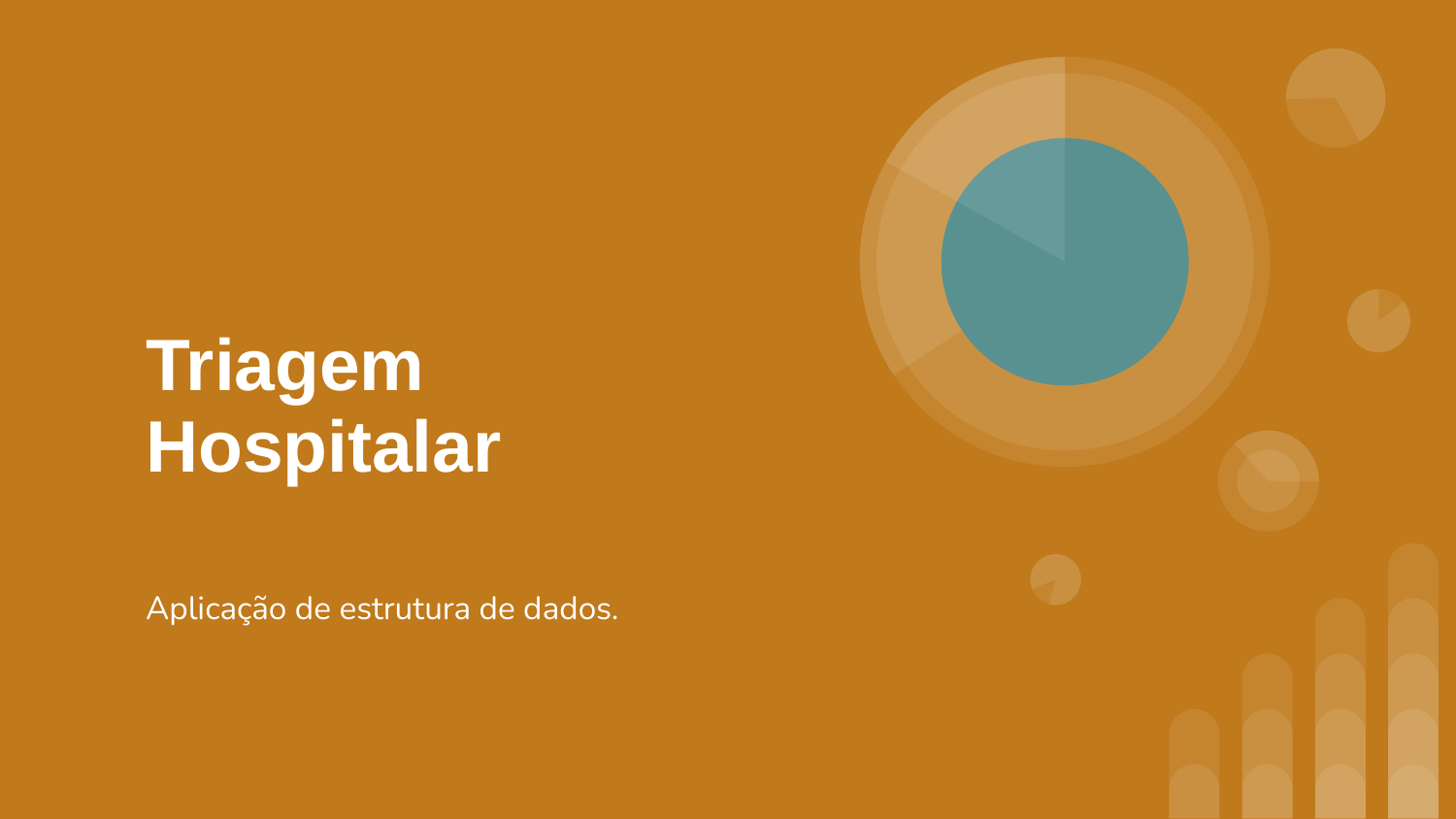

# Triagem Hospitalar
Aplicação de estrutura de dados.